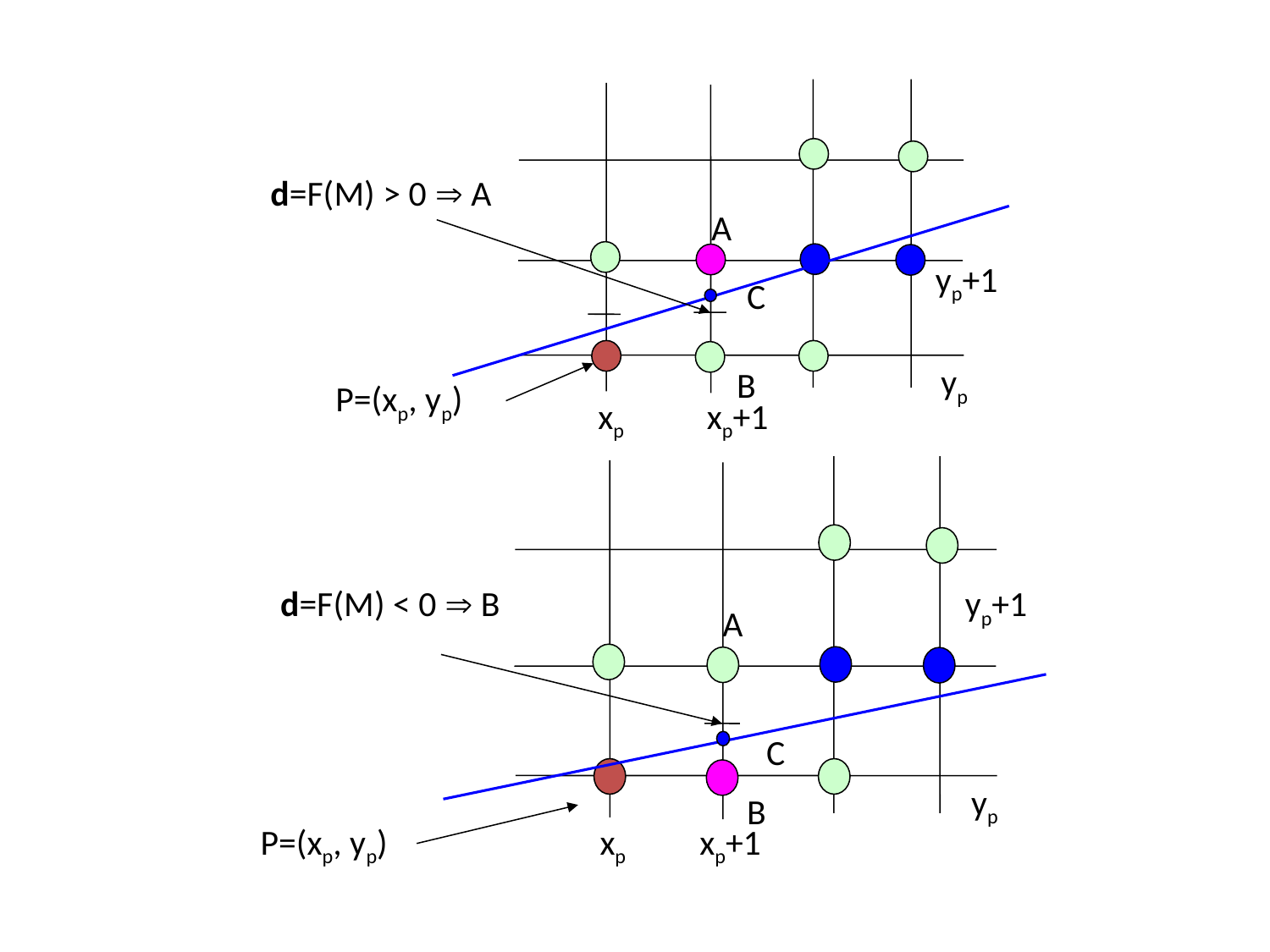

d=F(M) > 0 ⇒ A
A

yp+1

C

yp

B
P=(xp, yp)
xp
xp+1

d=F(M) < 0 ⇒ B
yp+1
A

C

yp

B
P=(xp, yp)
xp
xp+1